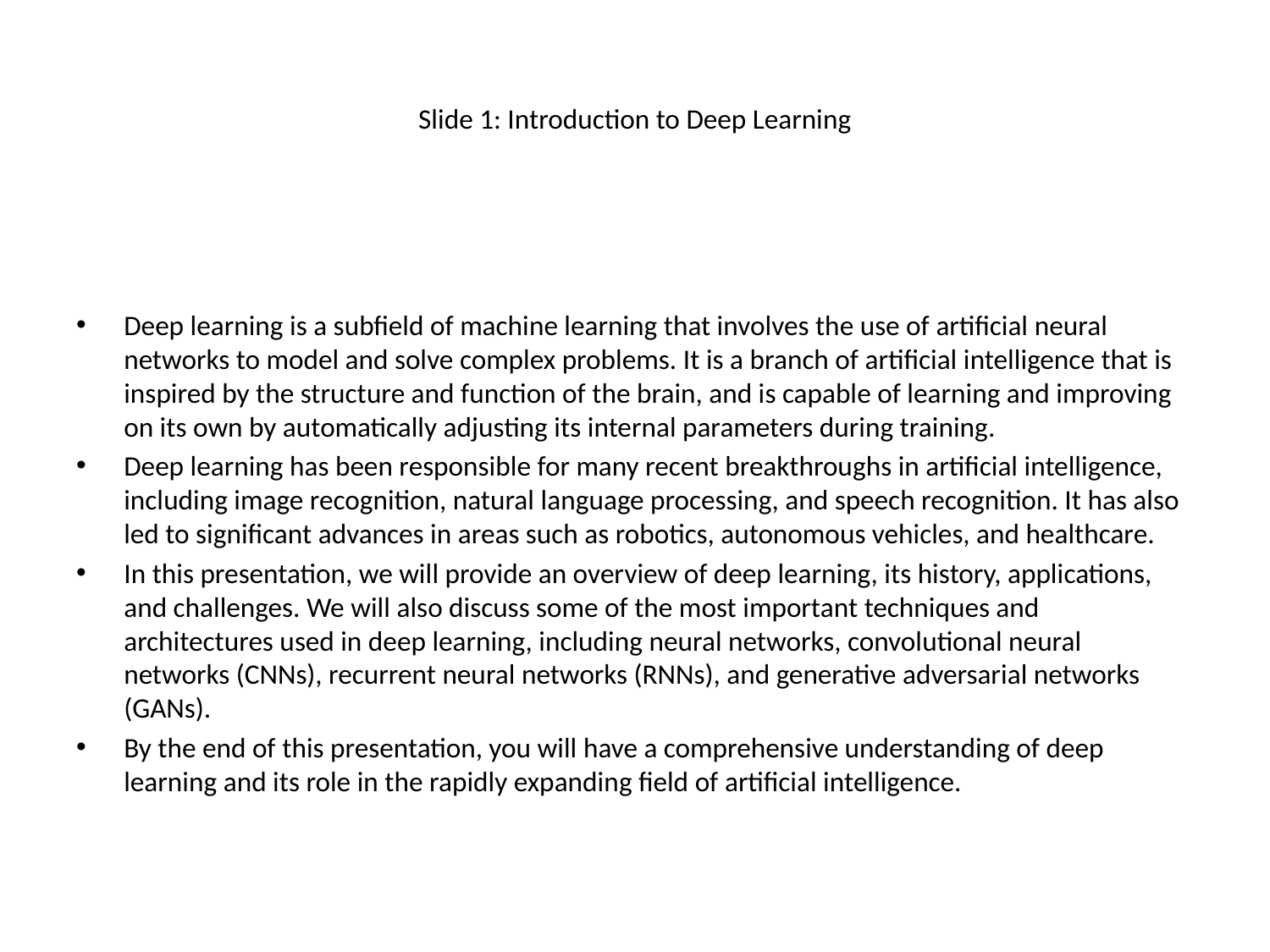

# Slide 1: Introduction to Deep Learning

Deep learning is a subfield of machine learning that involves the use of artificial neural networks to model and solve complex problems. It is a branch of artificial intelligence that is inspired by the structure and function of the brain, and is capable of learning and improving on its own by automatically adjusting its internal parameters during training.
Deep learning has been responsible for many recent breakthroughs in artificial intelligence, including image recognition, natural language processing, and speech recognition. It has also led to significant advances in areas such as robotics, autonomous vehicles, and healthcare.
In this presentation, we will provide an overview of deep learning, its history, applications, and challenges. We will also discuss some of the most important techniques and architectures used in deep learning, including neural networks, convolutional neural networks (CNNs), recurrent neural networks (RNNs), and generative adversarial networks (GANs).
By the end of this presentation, you will have a comprehensive understanding of deep learning and its role in the rapidly expanding field of artificial intelligence.